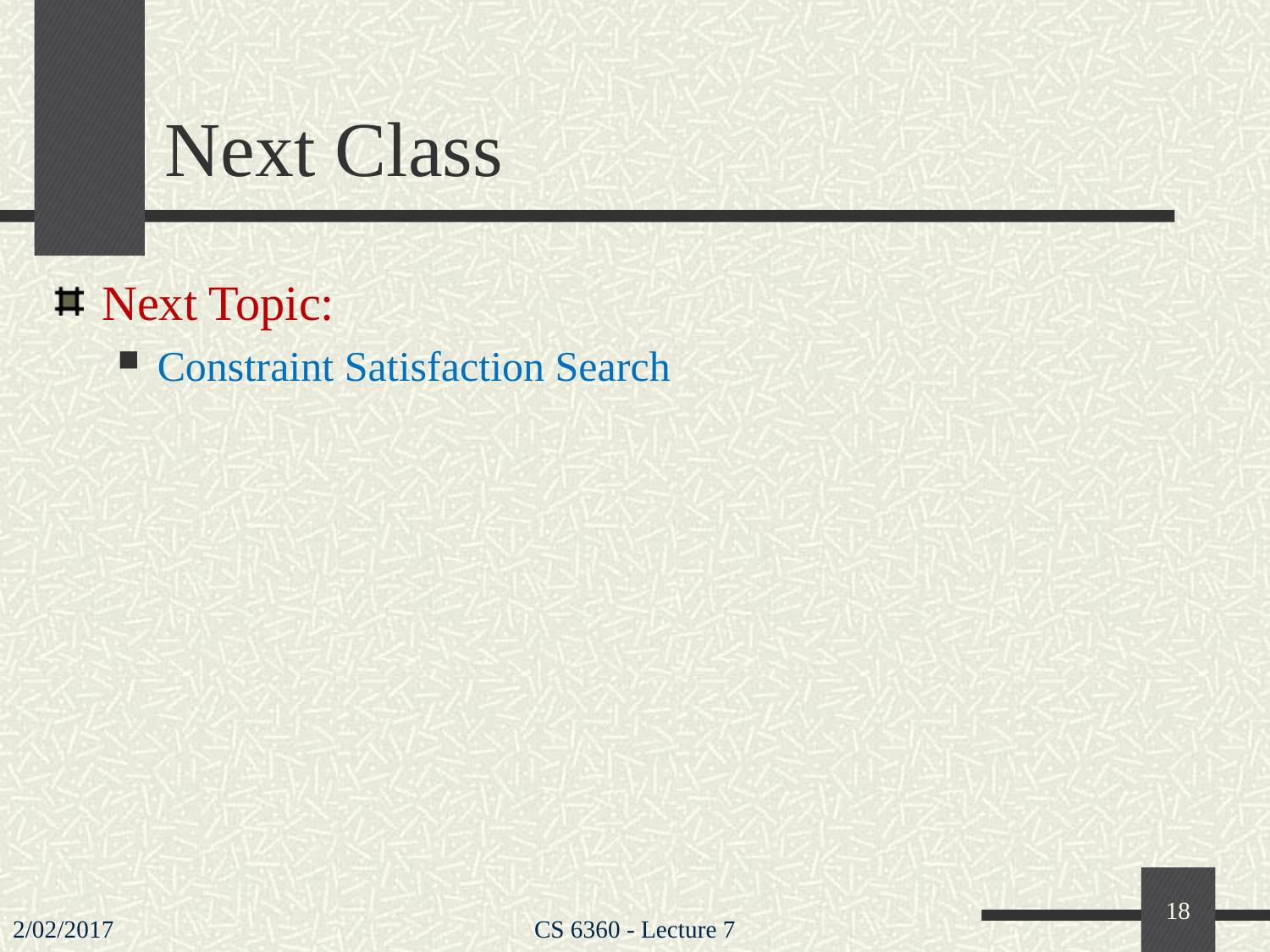

# Next Class
Next Topic:
Constraint Satisfaction Search
18
2/02/2017
CS 6360 - Lecture 7